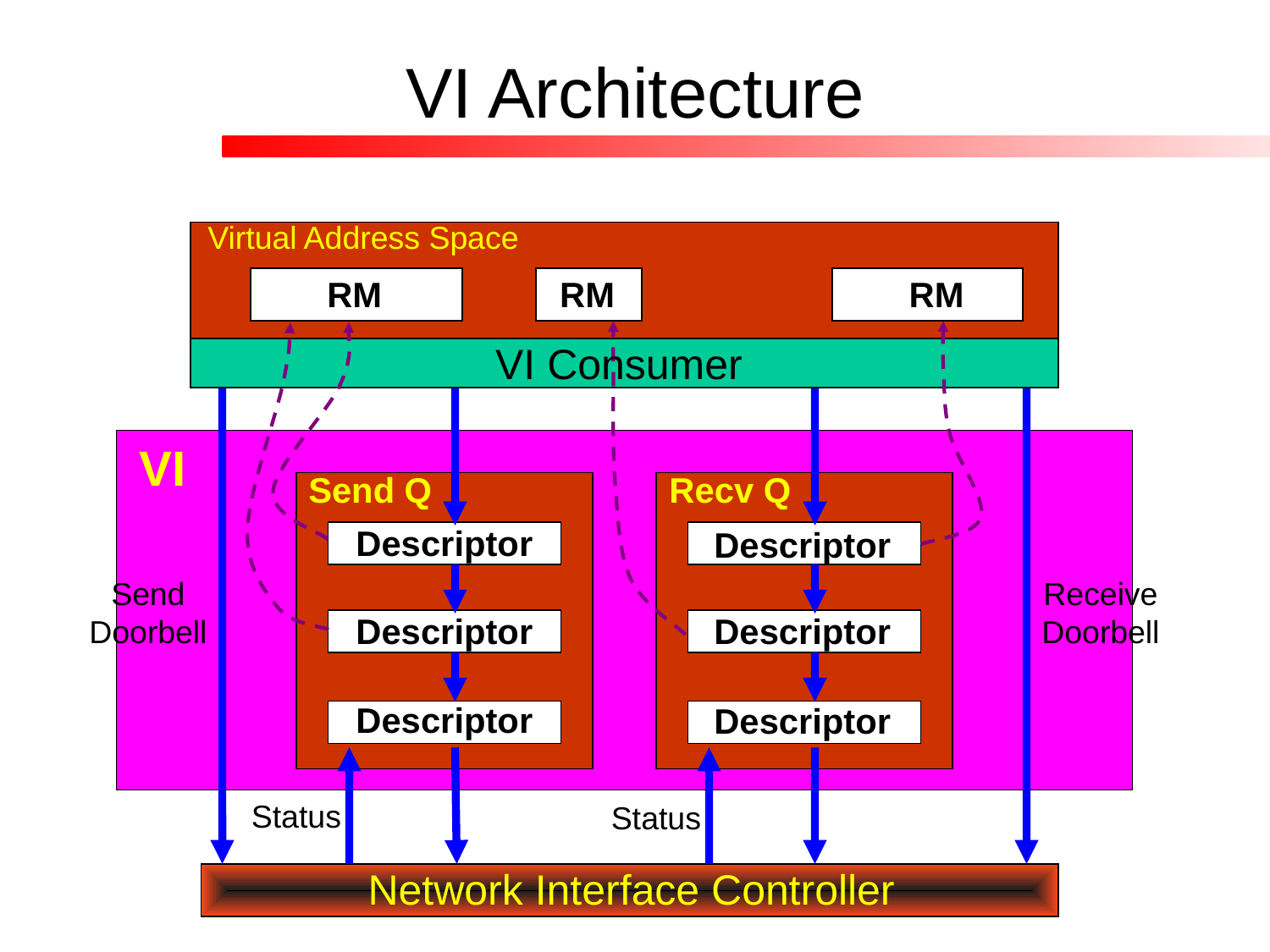

# VI Architecture
Virtual Address Space

RM
RM
RM

VI Consumer

VI
Send Q
Recv Q

Descriptor
Descriptor

Send Doorbell
Receive Doorbell
Descriptor
Descriptor

Descriptor
Descriptor

Status
Status
Network Interface Controller